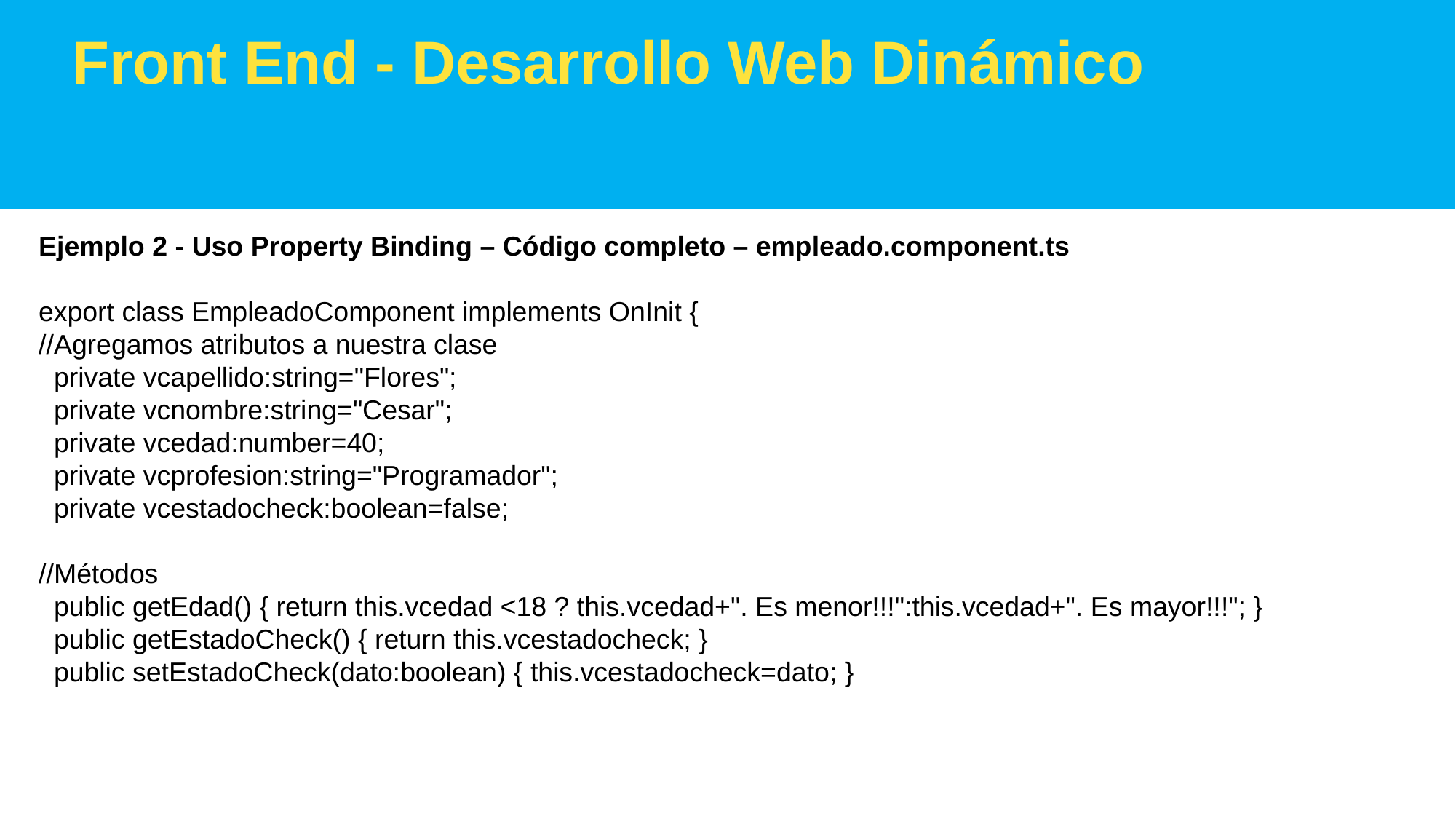

Front End - Desarrollo Web Dinámico
Ejemplo 2 - Uso Property Binding – Código completo – empleado.component.ts

export class EmpleadoComponent implements OnInit {
//Agregamos atributos a nuestra clase
  private vcapellido:string="Flores";
  private vcnombre:string="Cesar";
  private vcedad:number=40;
  private vcprofesion:string="Programador";
  private vcestadocheck:boolean=false;

//Métodos
  public getEdad() { return this.vcedad <18 ? this.vcedad+". Es menor!!!":this.vcedad+". Es mayor!!!"; }
  public getEstadoCheck() { return this.vcestadocheck; }
  public setEstadoCheck(dato:boolean) { this.vcestadocheck=dato; }